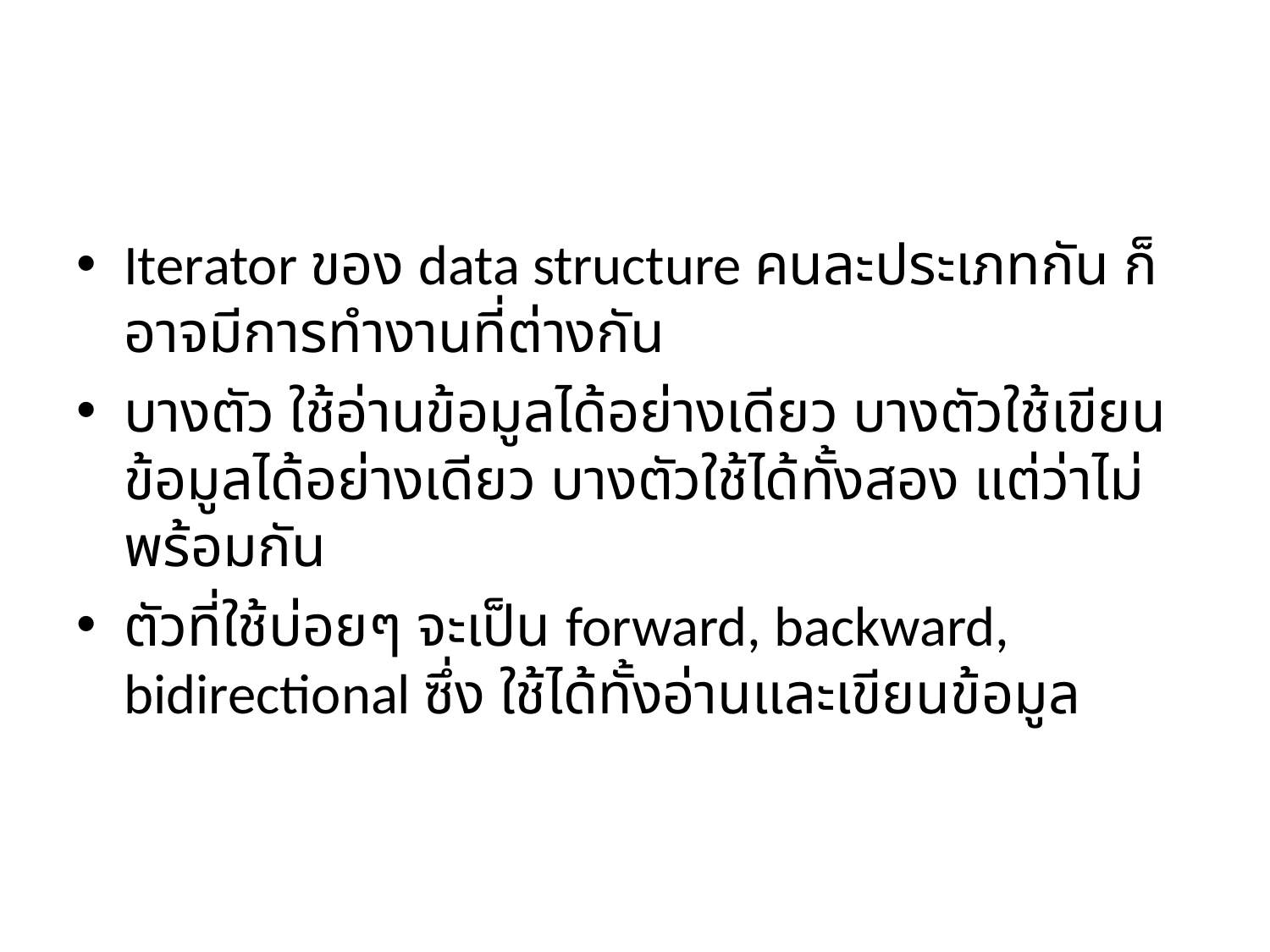

#
Iterator ของ data structure คนละประเภทกัน ก็อาจมีการทำงานที่ต่างกัน
บางตัว ใช้อ่านข้อมูลได้อย่างเดียว บางตัวใช้เขียนข้อมูลได้อย่างเดียว บางตัวใช้ได้ทั้งสอง แต่ว่าไม่พร้อมกัน
ตัวที่ใช้บ่อยๆ จะเป็น forward, backward, bidirectional ซึ่ง ใช้ได้ทั้งอ่านและเขียนข้อมูล